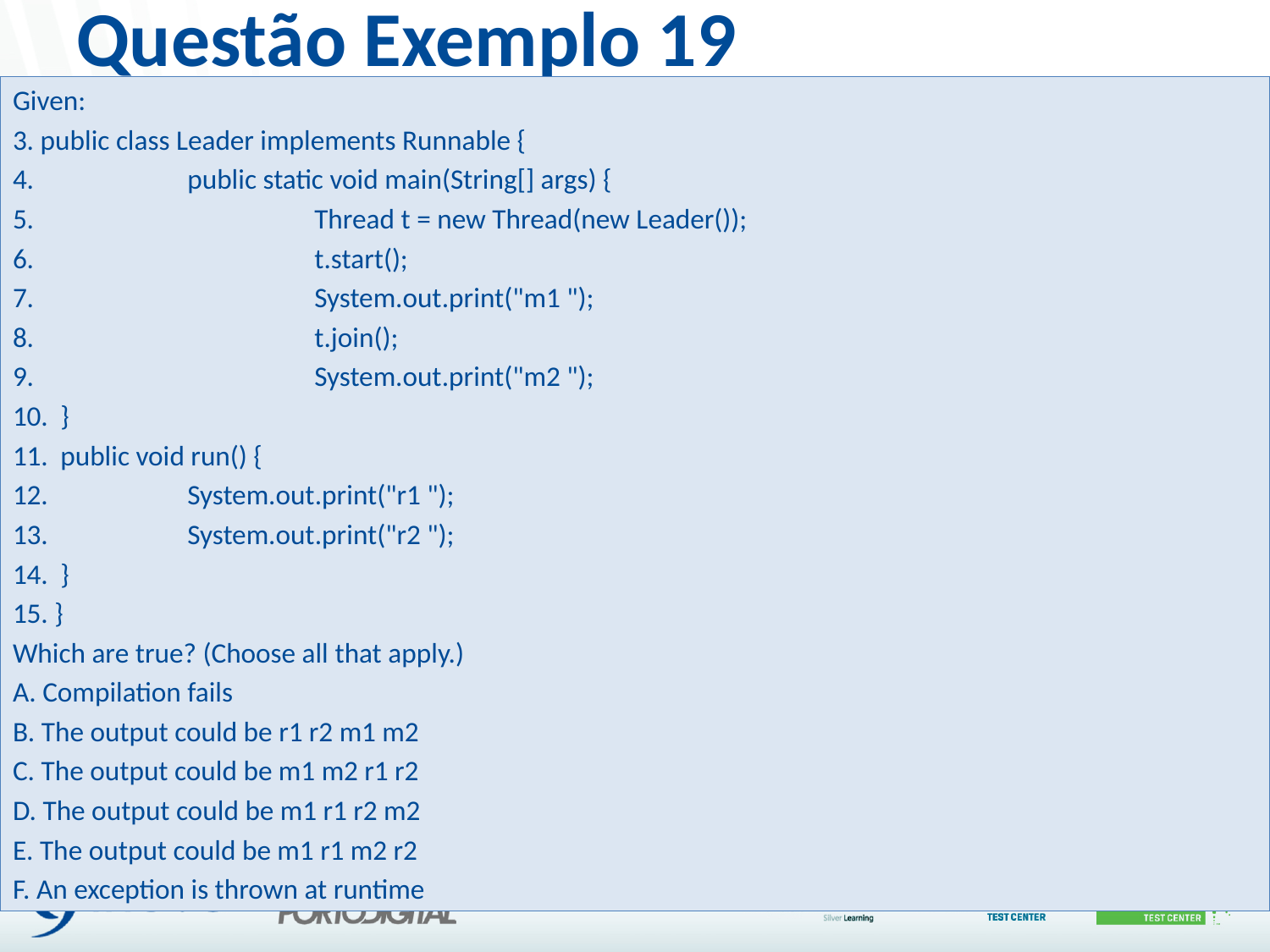

# Questão Exemplo 19
Given:
3. public class Leader implements Runnable {
4. 		public static void main(String[] args) {
5. 			Thread t = new Thread(new Leader());
6. 			t.start();
7. 			System.out.print("m1 ");
8. 			t.join();
9. 			System.out.print("m2 ");
10. 	}
11. 	public void run() {
12. 		System.out.print("r1 ");
13. 		System.out.print("r2 ");
14. 	}
15. }
Which are true? (Choose all that apply.)
A. Compilation fails
B. The output could be r1 r2 m1 m2
C. The output could be m1 m2 r1 r2
D. The output could be m1 r1 r2 m2
E. The output could be m1 r1 m2 r2
F. An exception is thrown at runtime